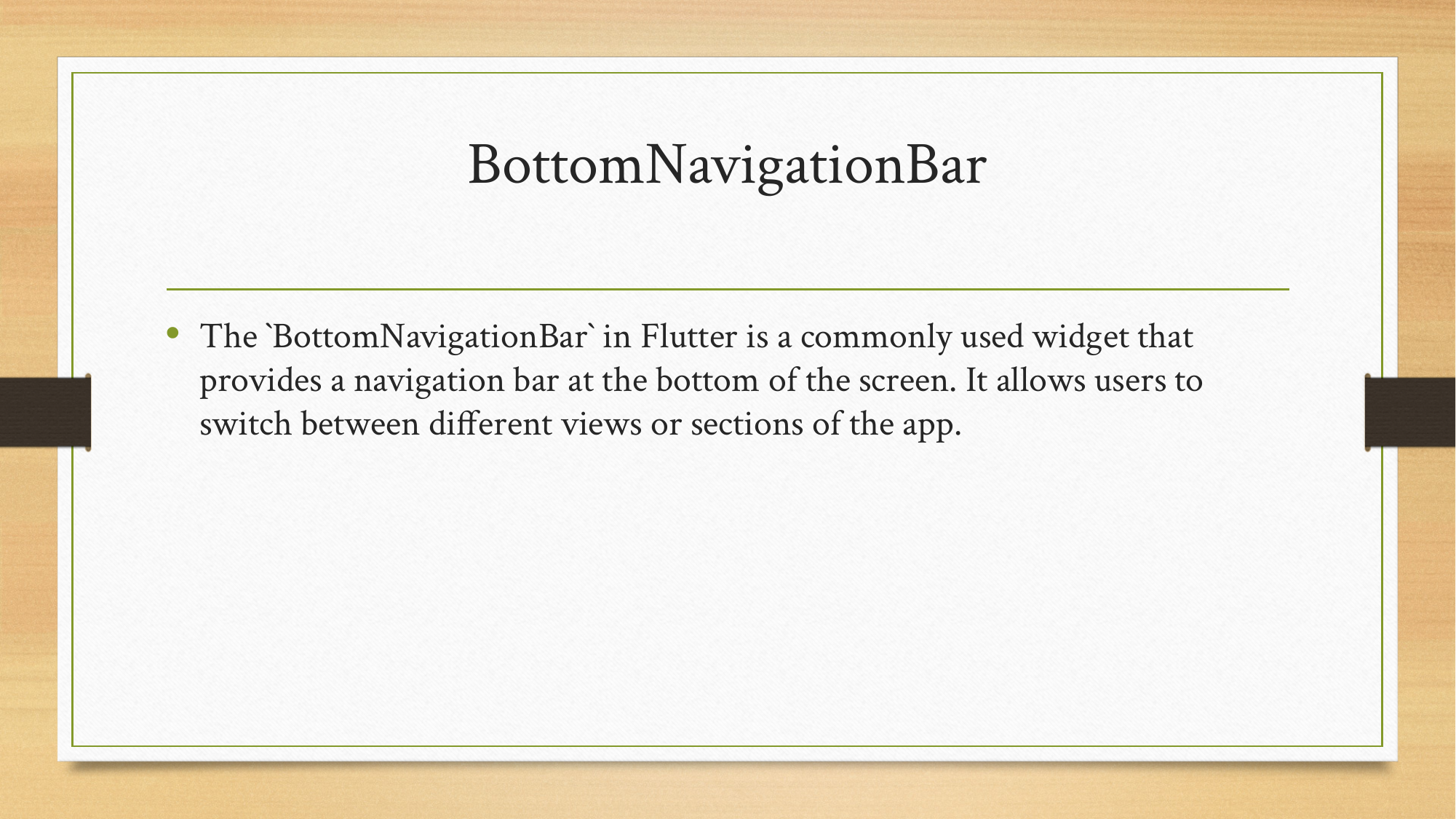

# BottomNavigationBar
The `BottomNavigationBar` in Flutter is a commonly used widget that provides a navigation bar at the bottom of the screen. It allows users to switch between different views or sections of the app.